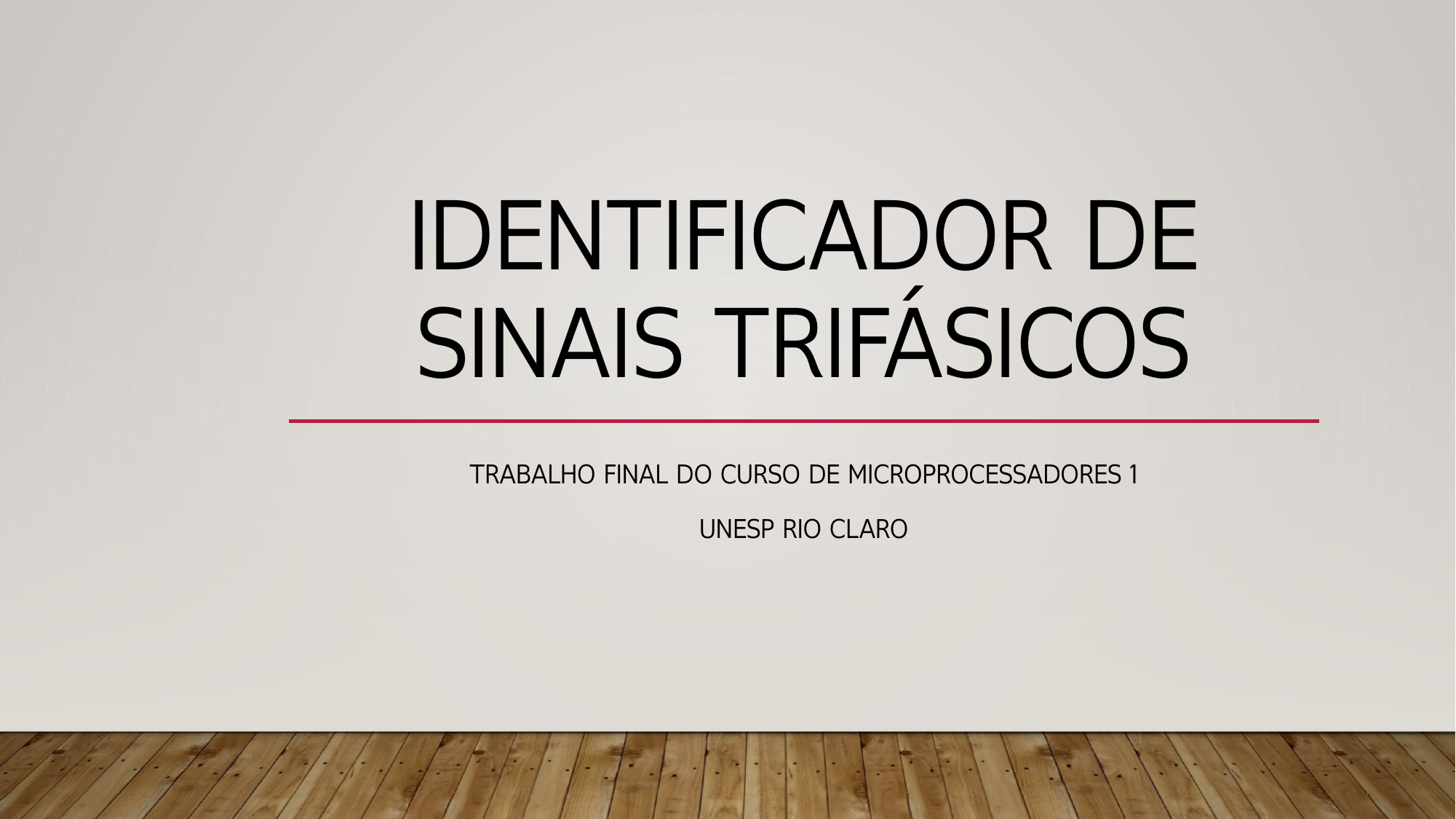

# IDENTIFICADOR DE SINAIS TRIFÁSICOS
Trabalho final do curso de microprocessadores 1
Unesp rio claro